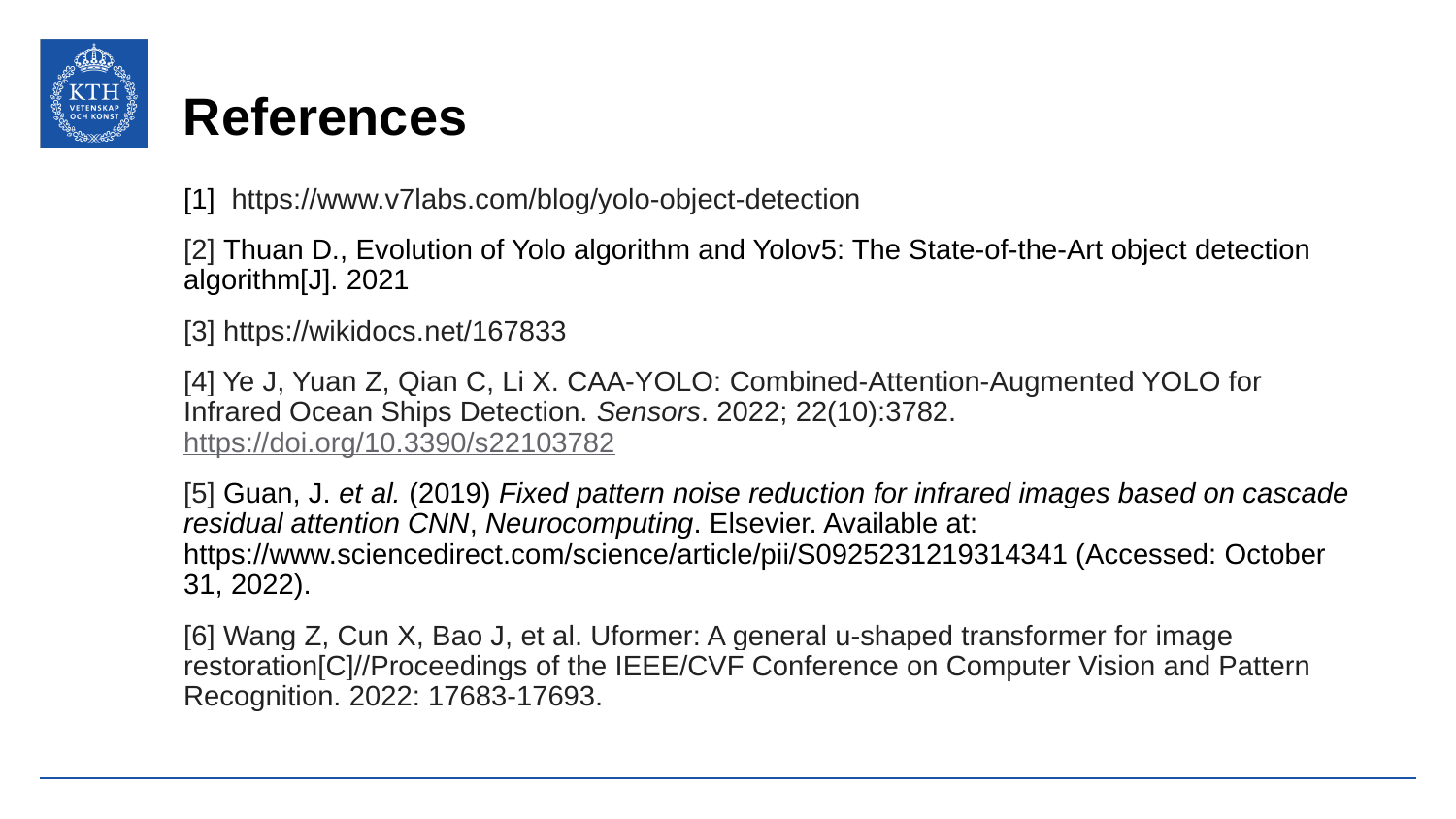

# References
[1]  https://www.v7labs.com/blog/yolo-object-detection
[2] Thuan D., Evolution of Yolo algorithm and Yolov5: The State-of-the-Art object detection algorithm[J]. 2021
[3] https://wikidocs.net/167833
[4] Ye J, Yuan Z, Qian C, Li X. CAA-YOLO: Combined-Attention-Augmented YOLO for Infrared Ocean Ships Detection. Sensors. 2022; 22(10):3782. https://doi.org/10.3390/s22103782
[5] Guan, J. et al. (2019) Fixed pattern noise reduction for infrared images based on cascade residual attention CNN, Neurocomputing. Elsevier. Available at: https://www.sciencedirect.com/science/article/pii/S0925231219314341 (Accessed: October 31, 2022).
[6] Wang Z, Cun X, Bao J, et al. Uformer: A general u-shaped transformer for image restoration[C]//Proceedings of the IEEE/CVF Conference on Computer Vision and Pattern Recognition. 2022: 17683-17693.